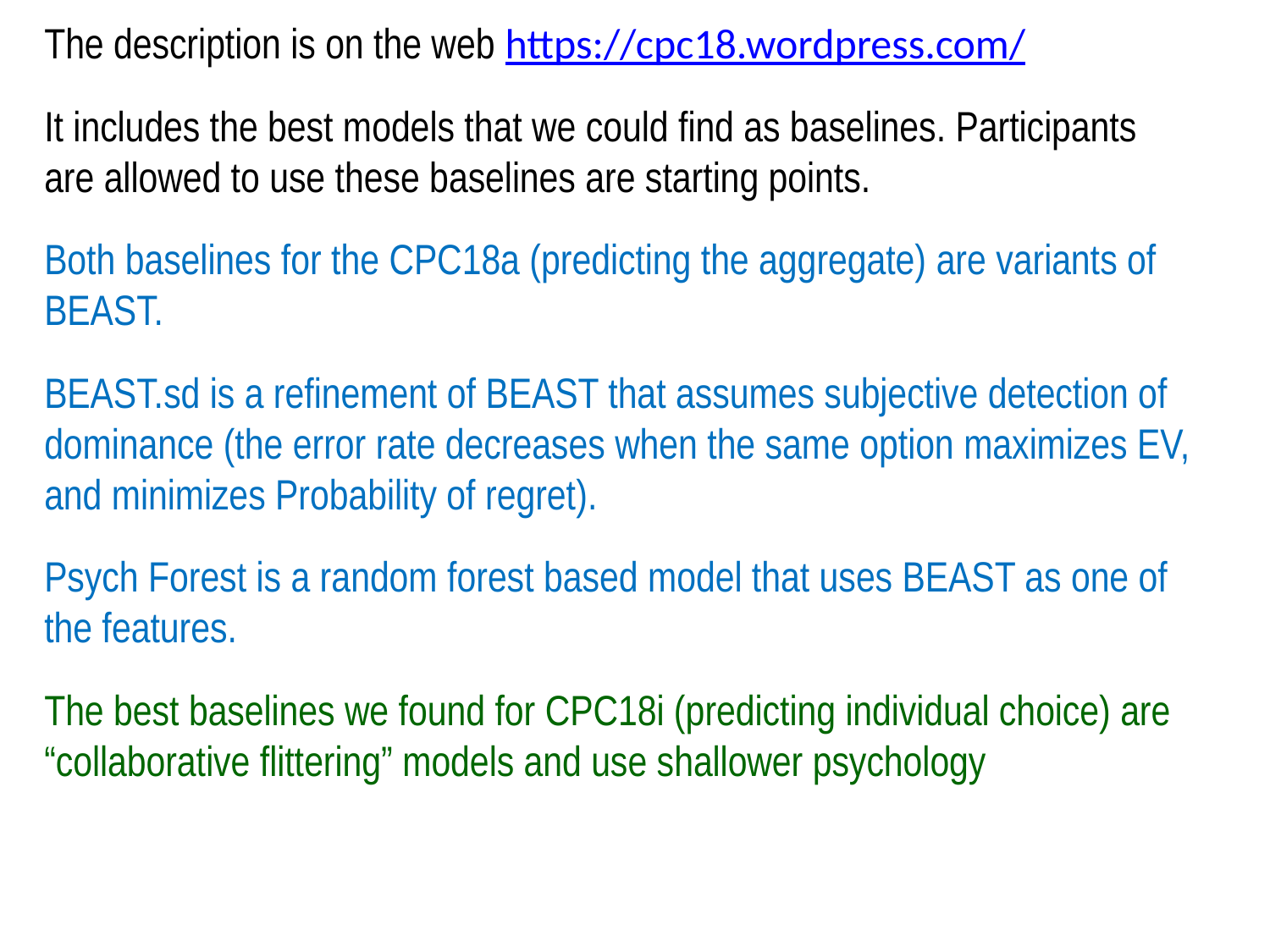

The description is on the web https://cpc18.wordpress.com/
It includes the best models that we could find as baselines. Participants are allowed to use these baselines are starting points.
Both baselines for the CPC18a (predicting the aggregate) are variants of BEAST.
BEAST.sd is a refinement of BEAST that assumes subjective detection of dominance (the error rate decreases when the same option maximizes EV, and minimizes Probability of regret).
Psych Forest is a random forest based model that uses BEAST as one of the features.
The best baselines we found for CPC18i (predicting individual choice) are “collaborative flittering” models and use shallower psychology